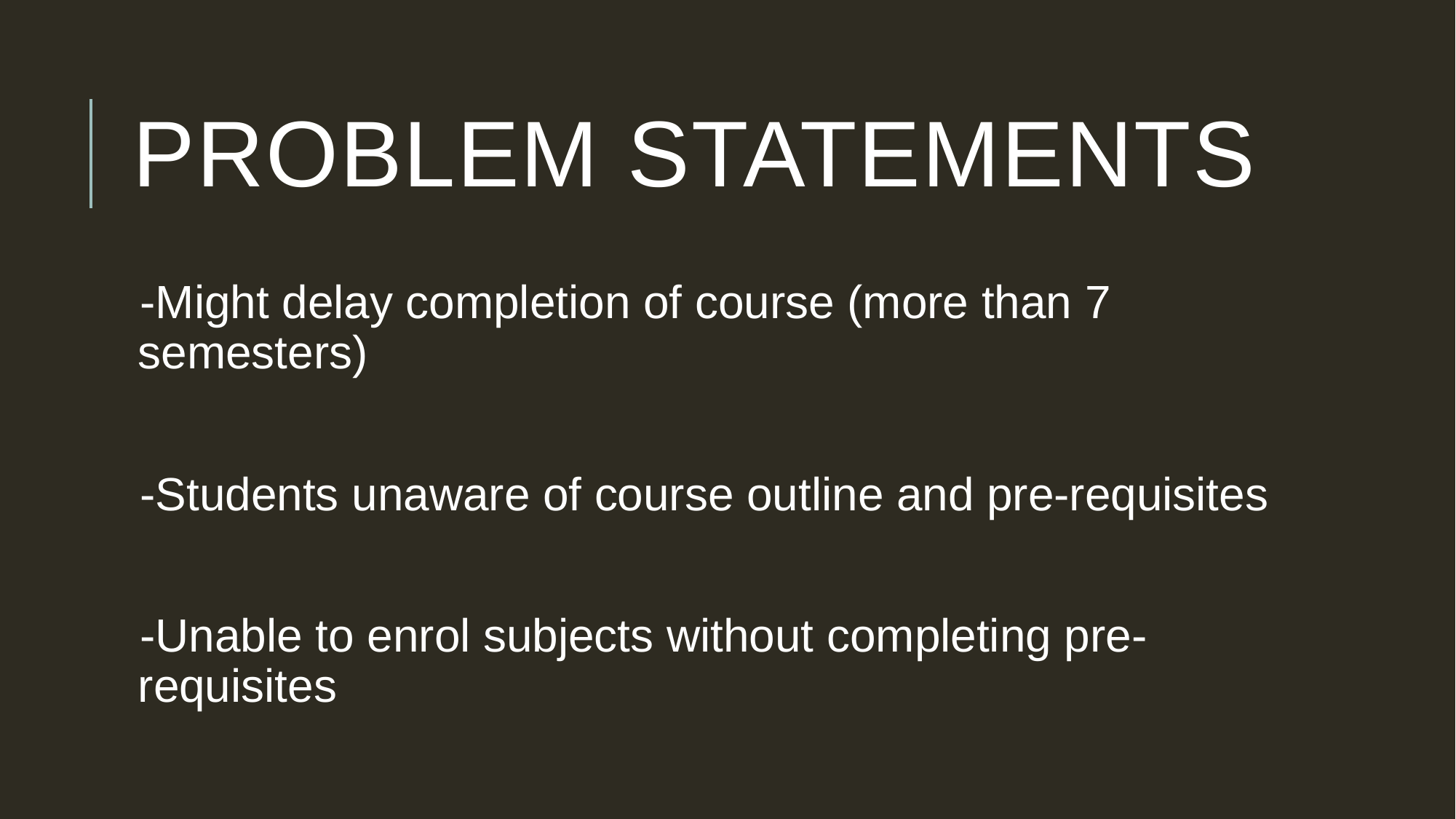

# PROBLEM statements
-Might delay completion of course (more than 7 semesters)

-Students unaware of course outline and pre-requisites

-Unable to enrol subjects without completing pre-requisites